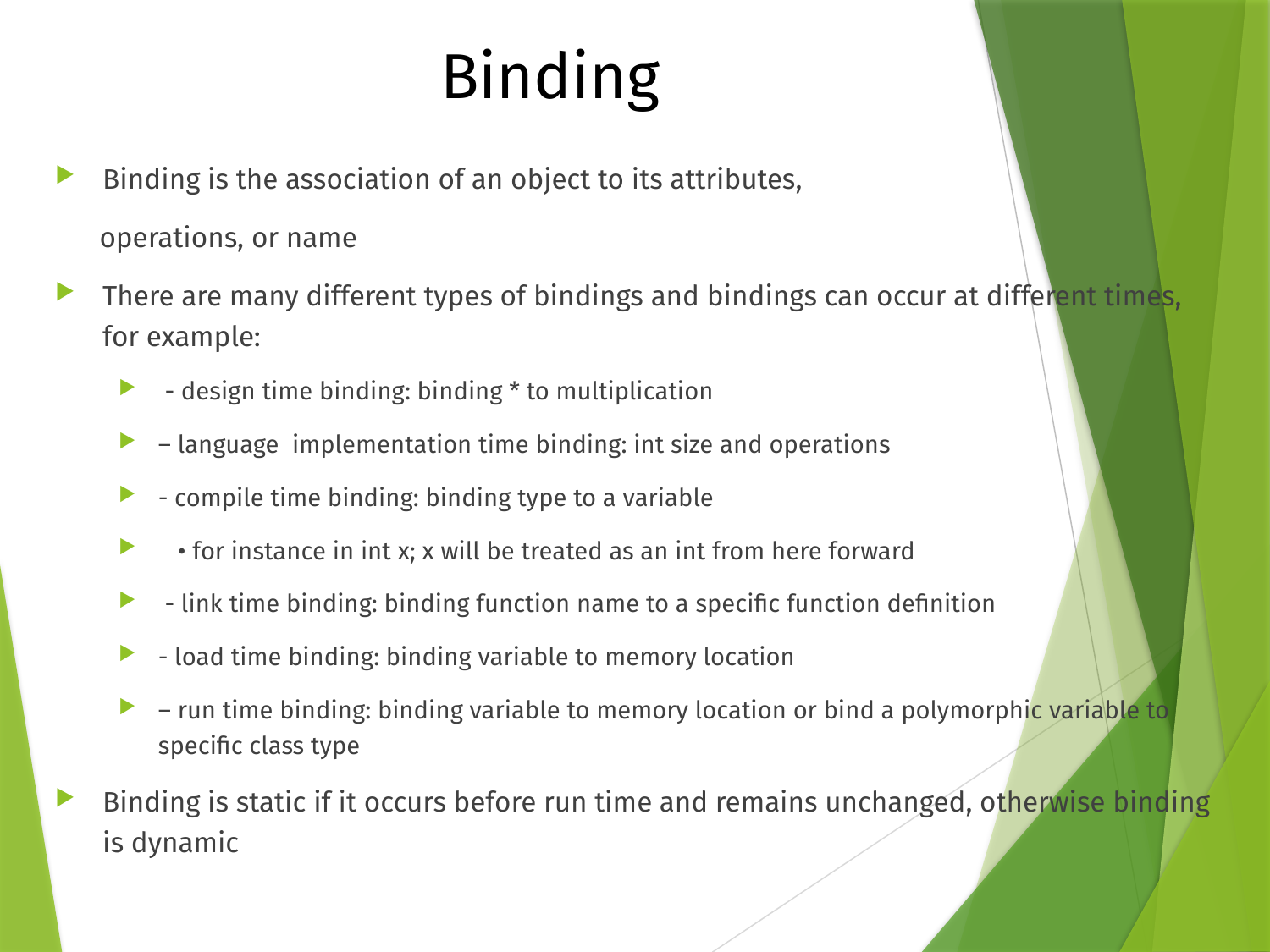

# Binding
Binding is the association of an object to its attributes,
      operations, or name
There are many different types of bindings and bindings can occur at different times, for example:
 - design time binding: binding * to multiplication
– language  implementation time binding: int size and operations
- compile time binding: binding type to a variable
   • for instance in int x; x will be treated as an int from here forward
 - link time binding: binding function name to a specific function definition
- load time binding: binding variable to memory location
– run time binding: binding variable to memory location or bind a polymorphic variable to specific class type
Binding is static if it occurs before run time and remains unchanged, otherwise binding is dynamic